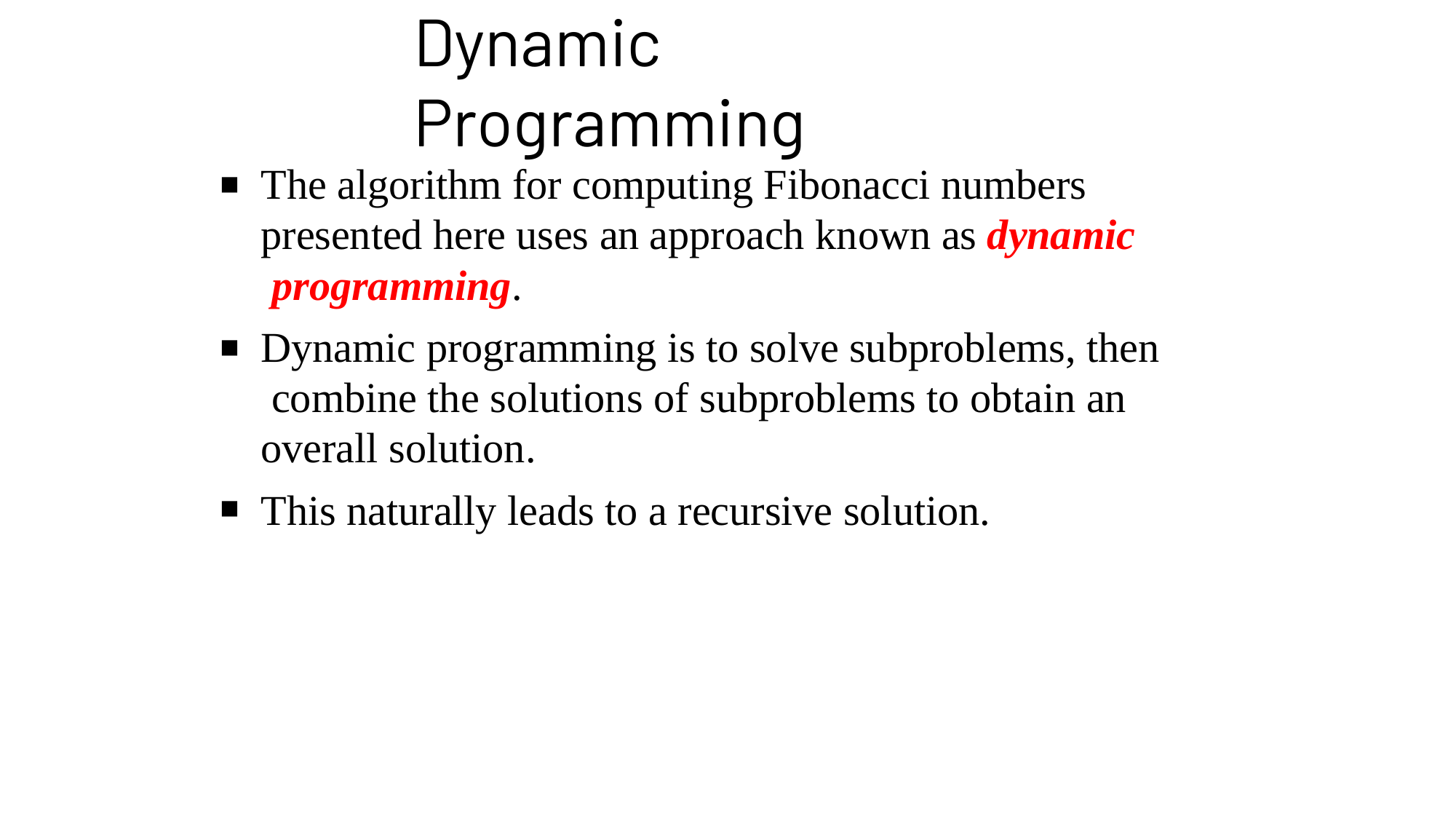

# Dynamic Programming
The algorithm for computing Fibonacci numbers  presented here uses an approach known as dynamic  programming.
Dynamic programming is to solve subproblems, then  combine the solutions of subproblems to obtain an  overall solution.
This naturally leads to a recursive solution.